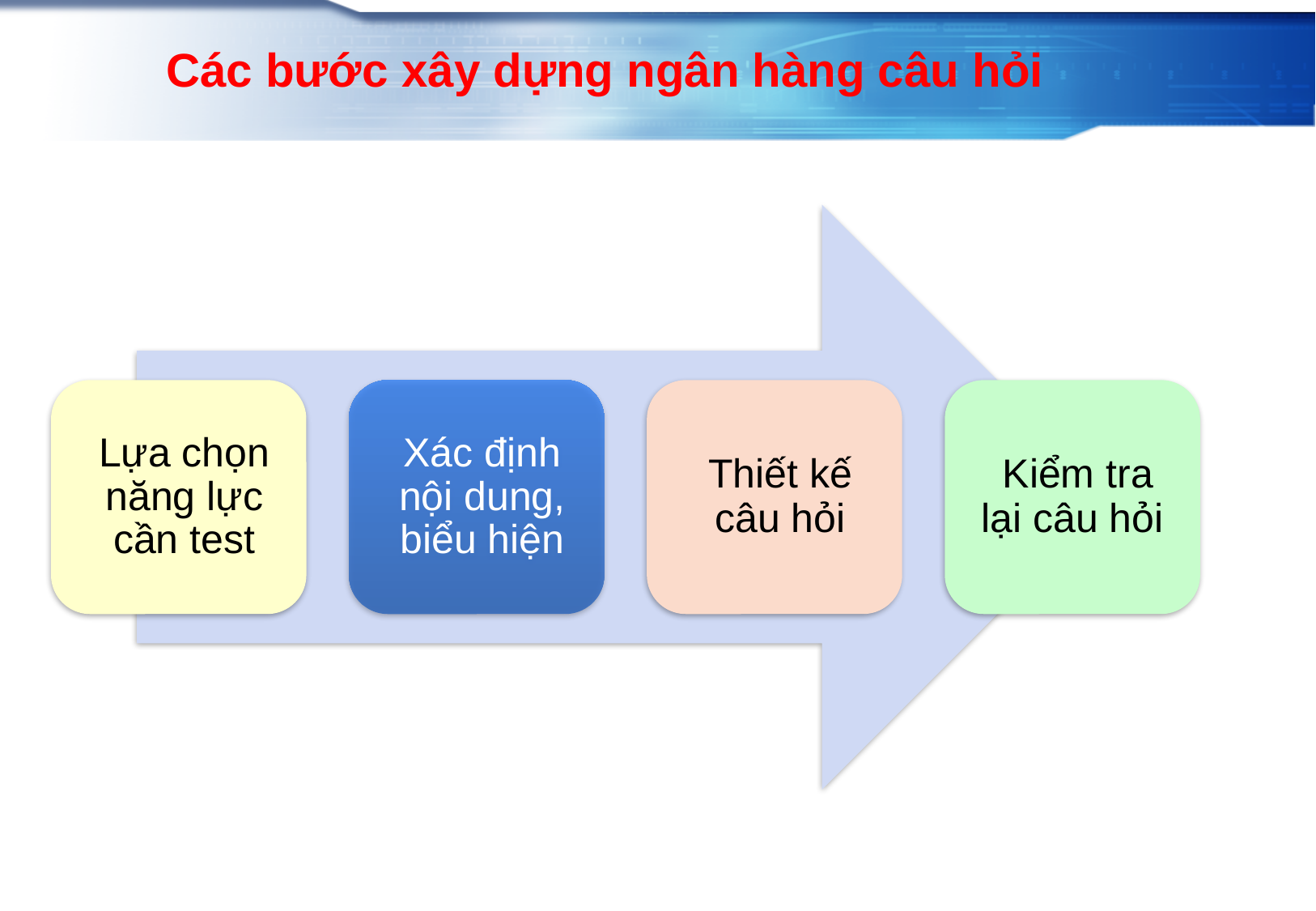

# Các bước xây dựng ngân hàng câu hỏi
Lựa chọn năng lực cần test
Xác định nội dung, biểu hiện
Thiết kế câu hỏi
Kiểm tra lại câu hỏi